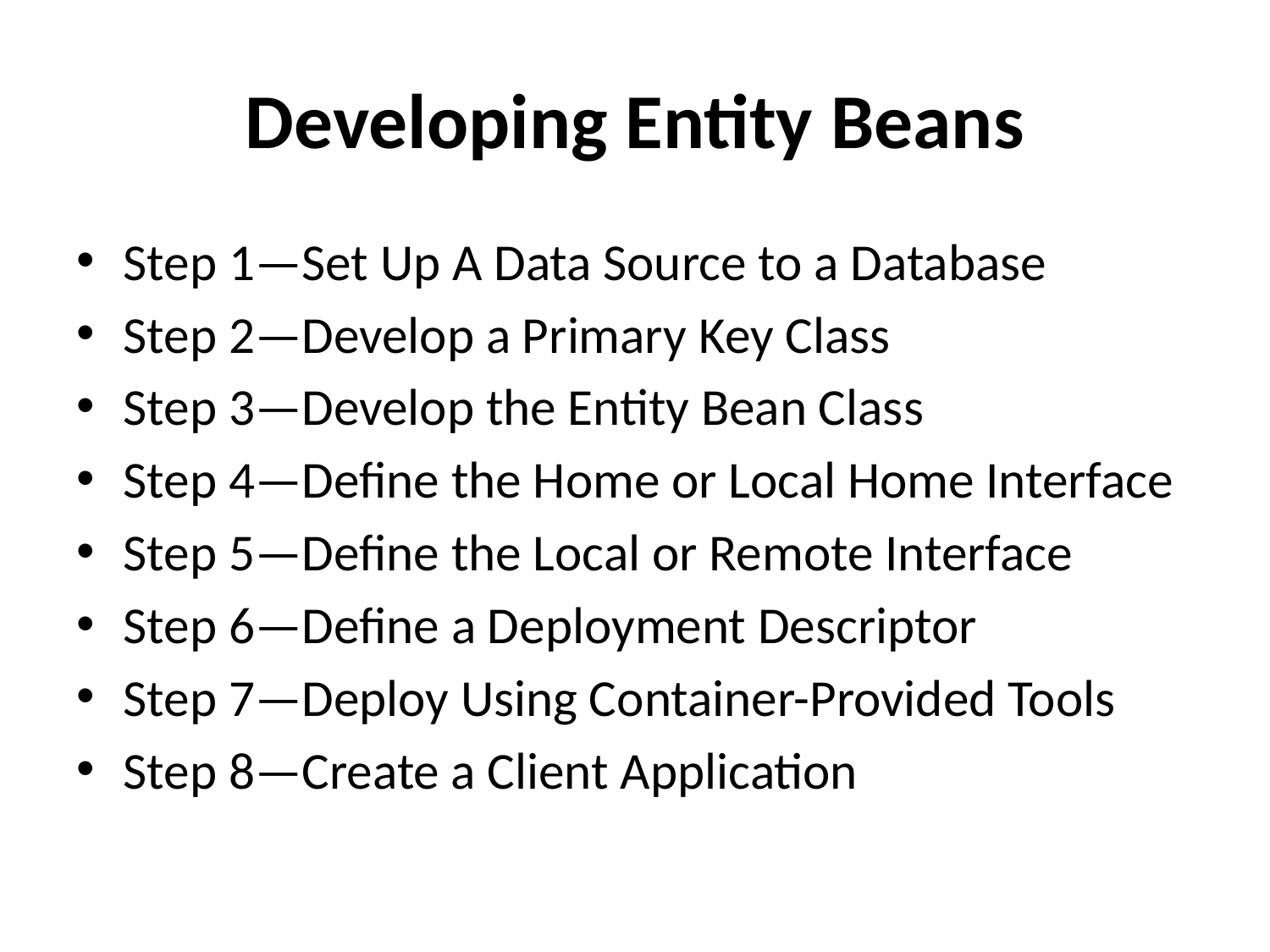

# Developing Entity Beans
Step 1—Set Up A Data Source to a Database
Step 2—Develop a Primary Key Class
Step 3—Develop the Entity Bean Class
Step 4—Define the Home or Local Home Interface
Step 5—Define the Local or Remote Interface
Step 6—Define a Deployment Descriptor
Step 7—Deploy Using Container-Provided Tools
Step 8—Create a Client Application